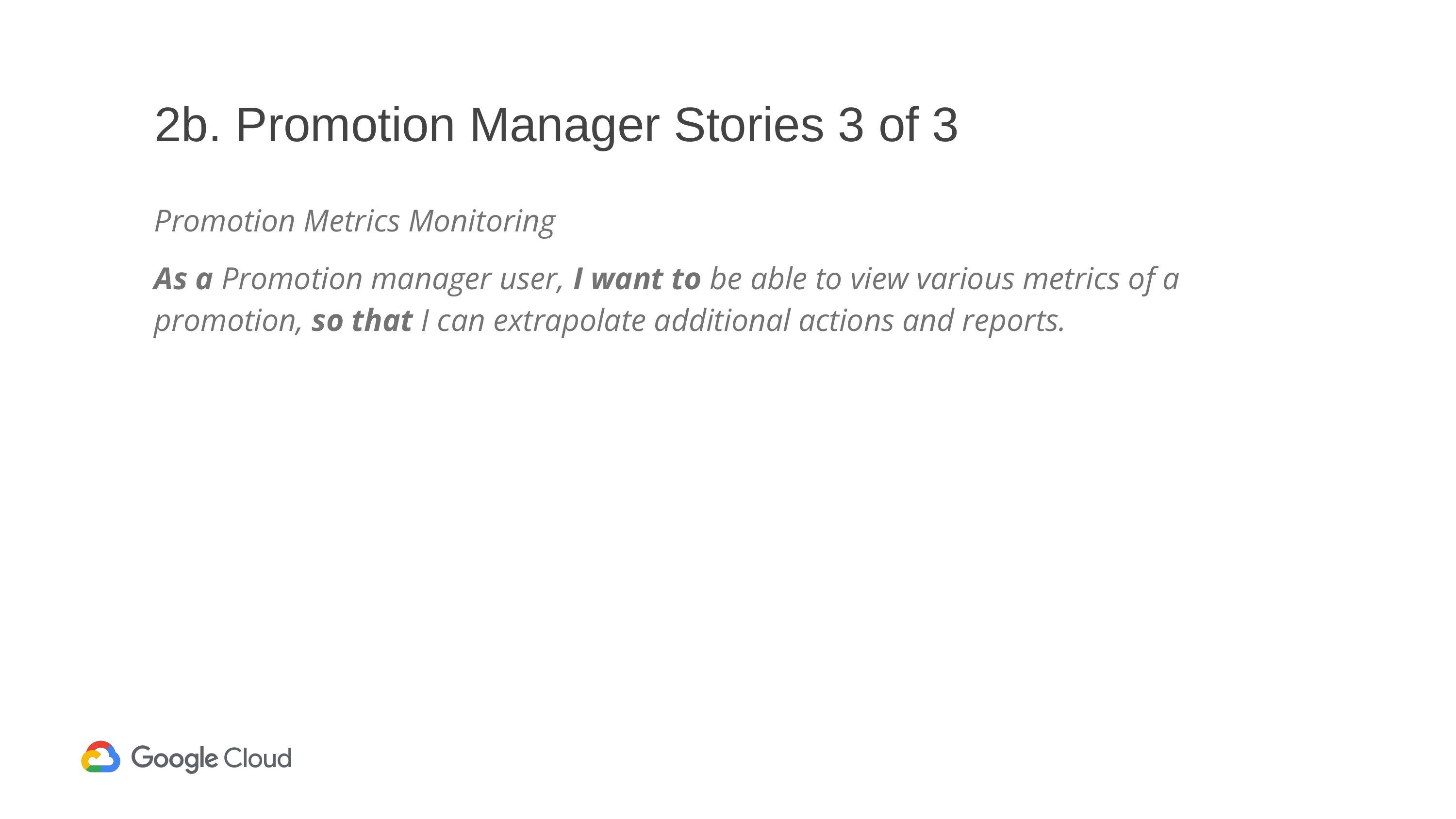

# 2b. Promotion Manager Stories 3 of 3
Promotion Metrics Monitoring
As a Promotion manager user, I want to be able to view various metrics of a promotion, so that I can extrapolate additional actions and reports.